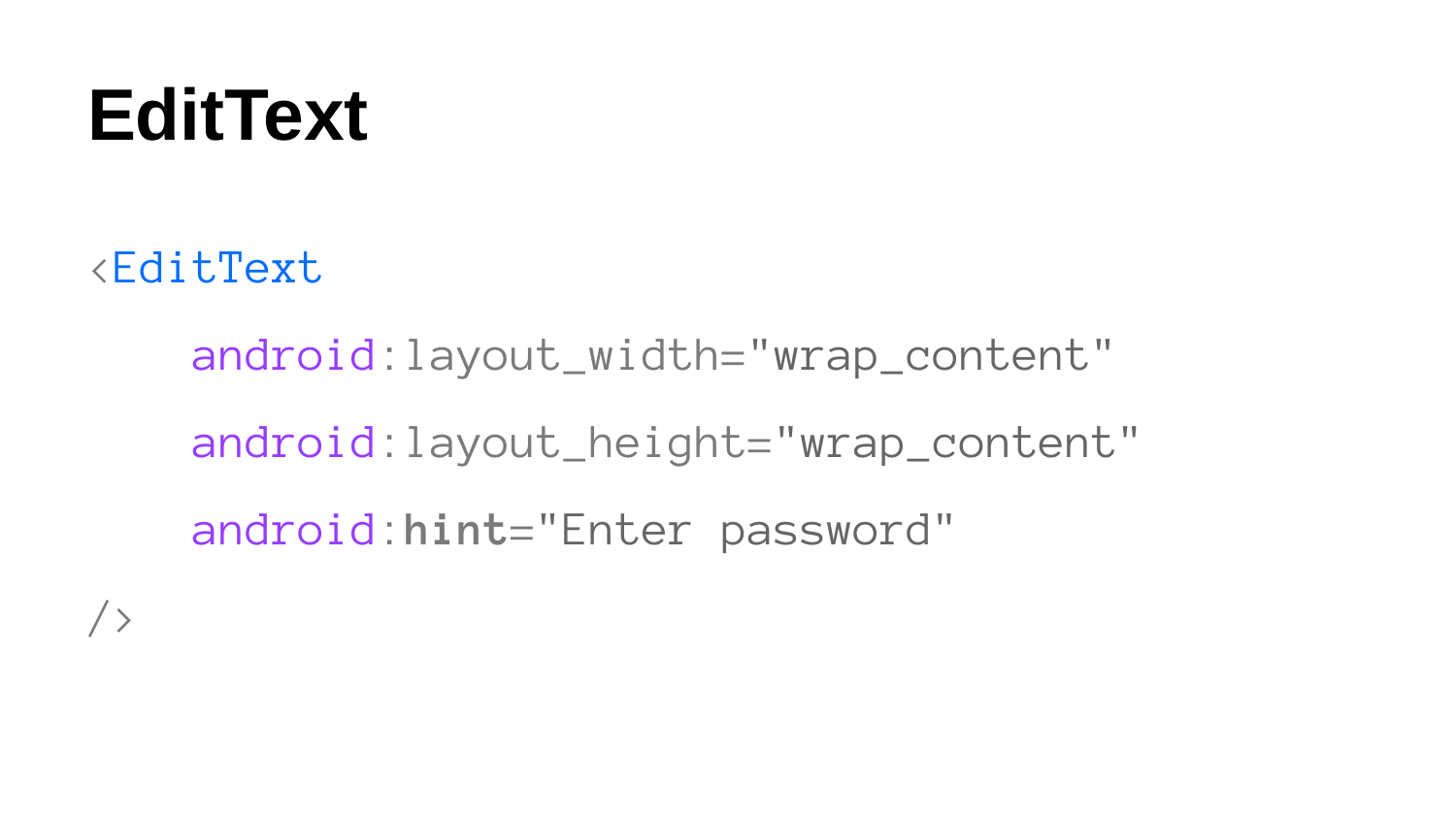

# EditText
<EditText
    android:layout_width="wrap_content"
    android:layout_height="wrap_content"
    android:hint="Enter password"
/>